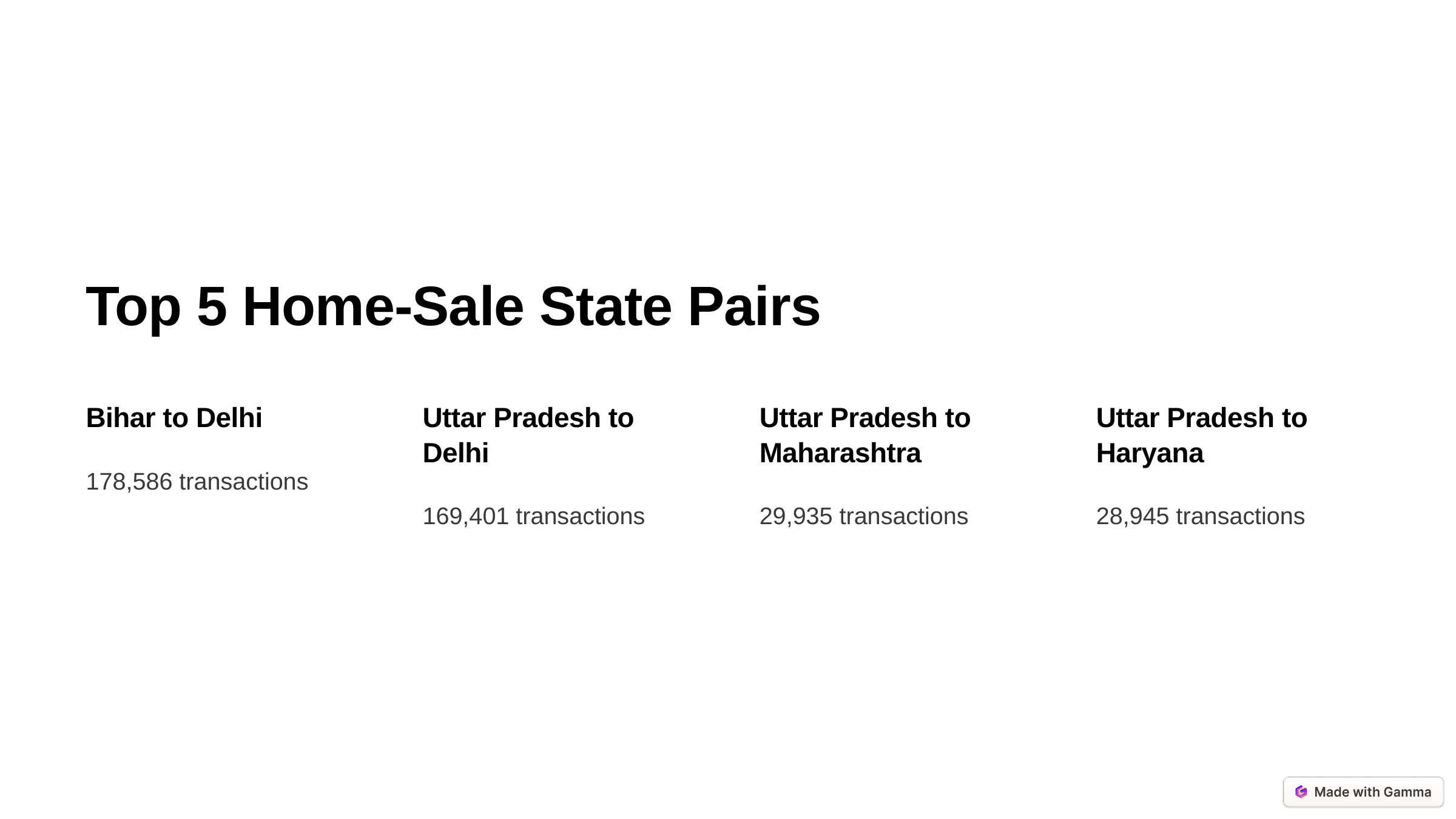

Top 5 Home-Sale State Pairs
Bihar to Delhi
Uttar Pradesh to Delhi
Uttar Pradesh to Maharashtra
Uttar Pradesh to Haryana
178,586 transactions
169,401 transactions
29,935 transactions
28,945 transactions